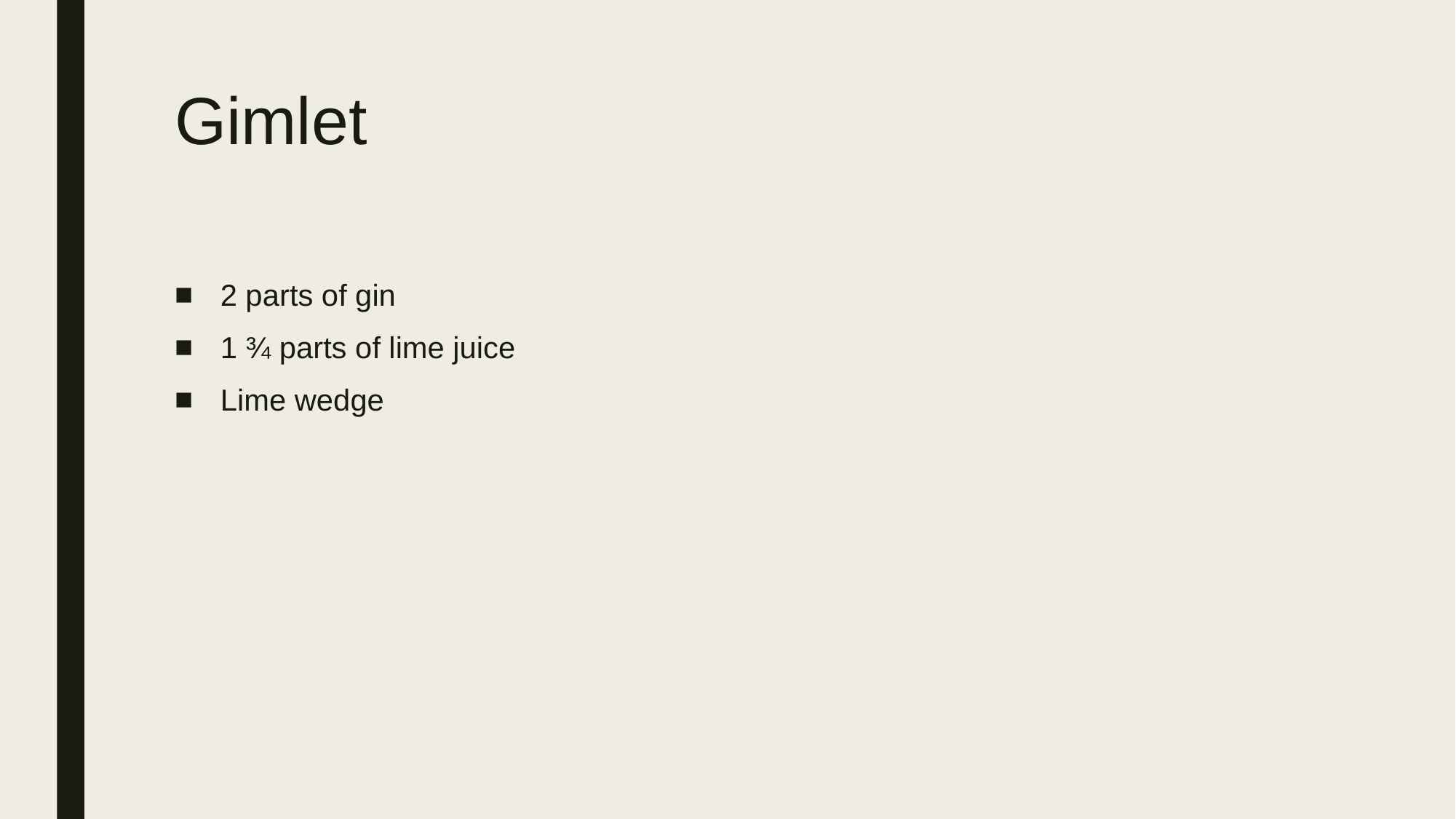

# Gimlet
2 parts of gin
1 ¾ parts of lime juice
Lime wedge